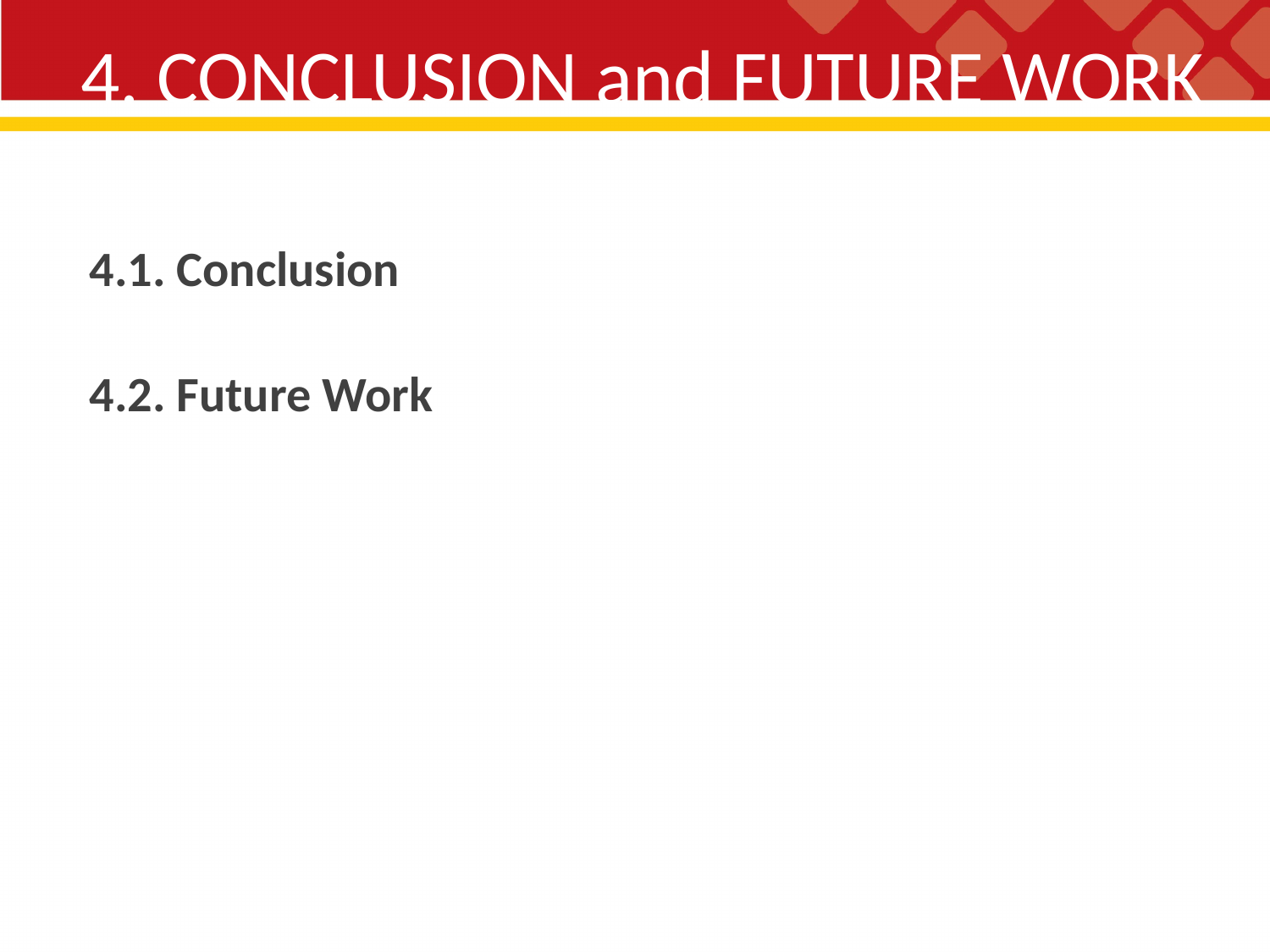

# 4. CONCLUSION and FUTURE WORK
4.1. Conclusion
4.2. Future Work